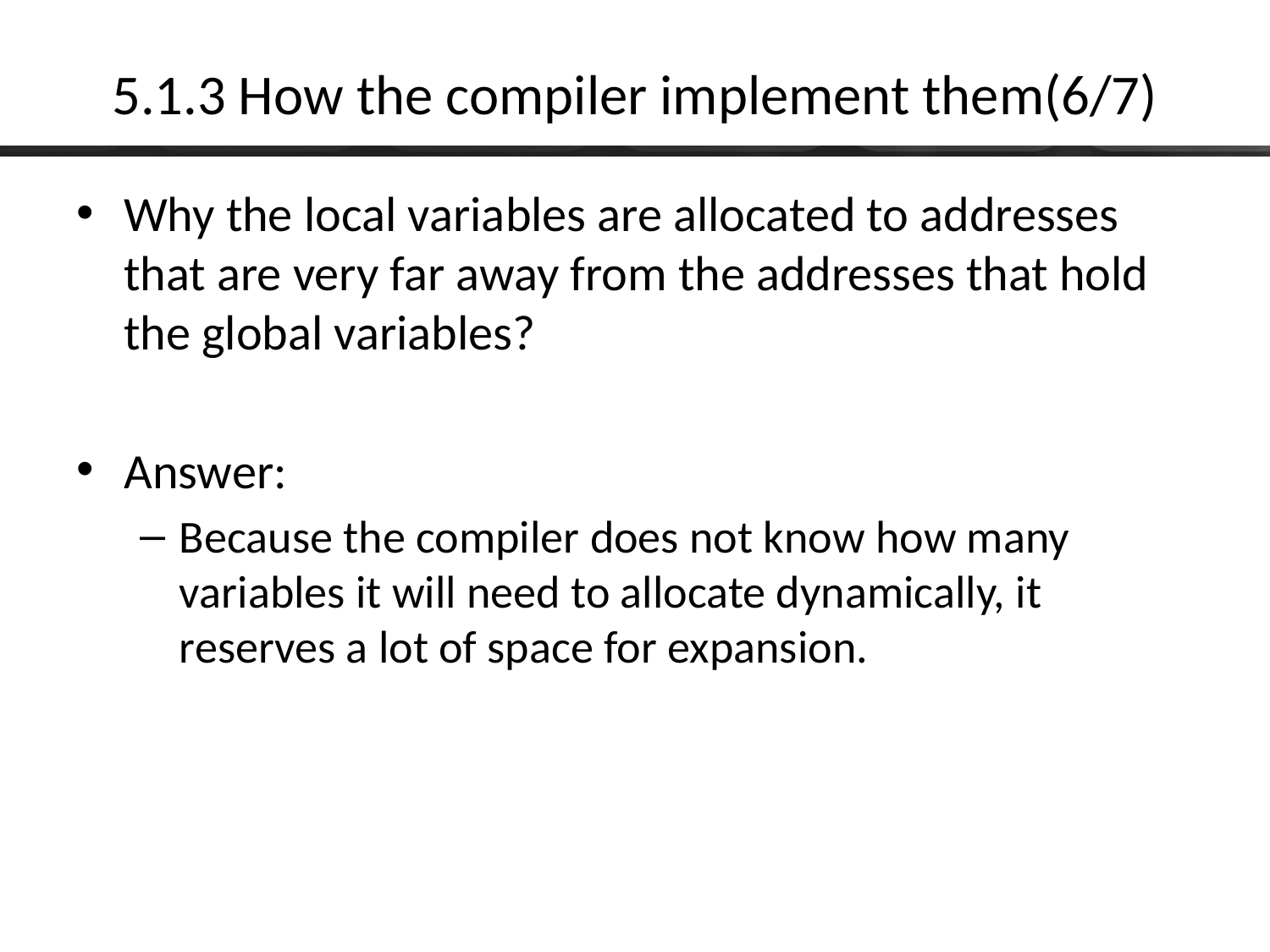

# 5.1.3 How the compiler implement them(6/7)
Why the local variables are allocated to addresses that are very far away from the addresses that hold the global variables?

Answer:
Because the compiler does not know how many variables it will need to allocate dynamically, it reserves a lot of space for expansion.

29